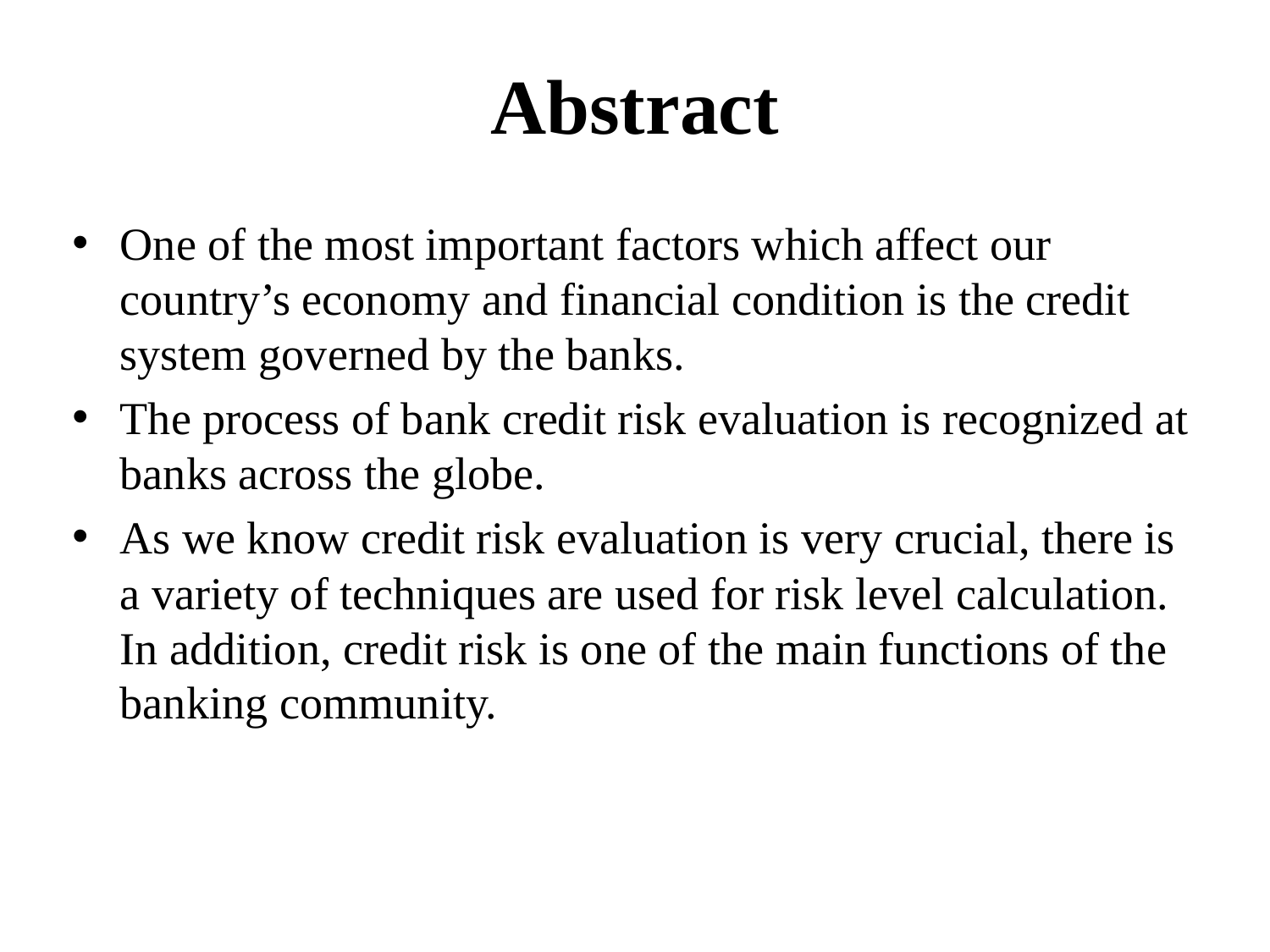

# Abstract
One of the most important factors which affect our country’s economy and financial condition is the credit system governed by the banks.
The process of bank credit risk evaluation is recognized at banks across the globe.
As we know credit risk evaluation is very crucial, there is a variety of techniques are used for risk level calculation. In addition, credit risk is one of the main functions of the banking community.